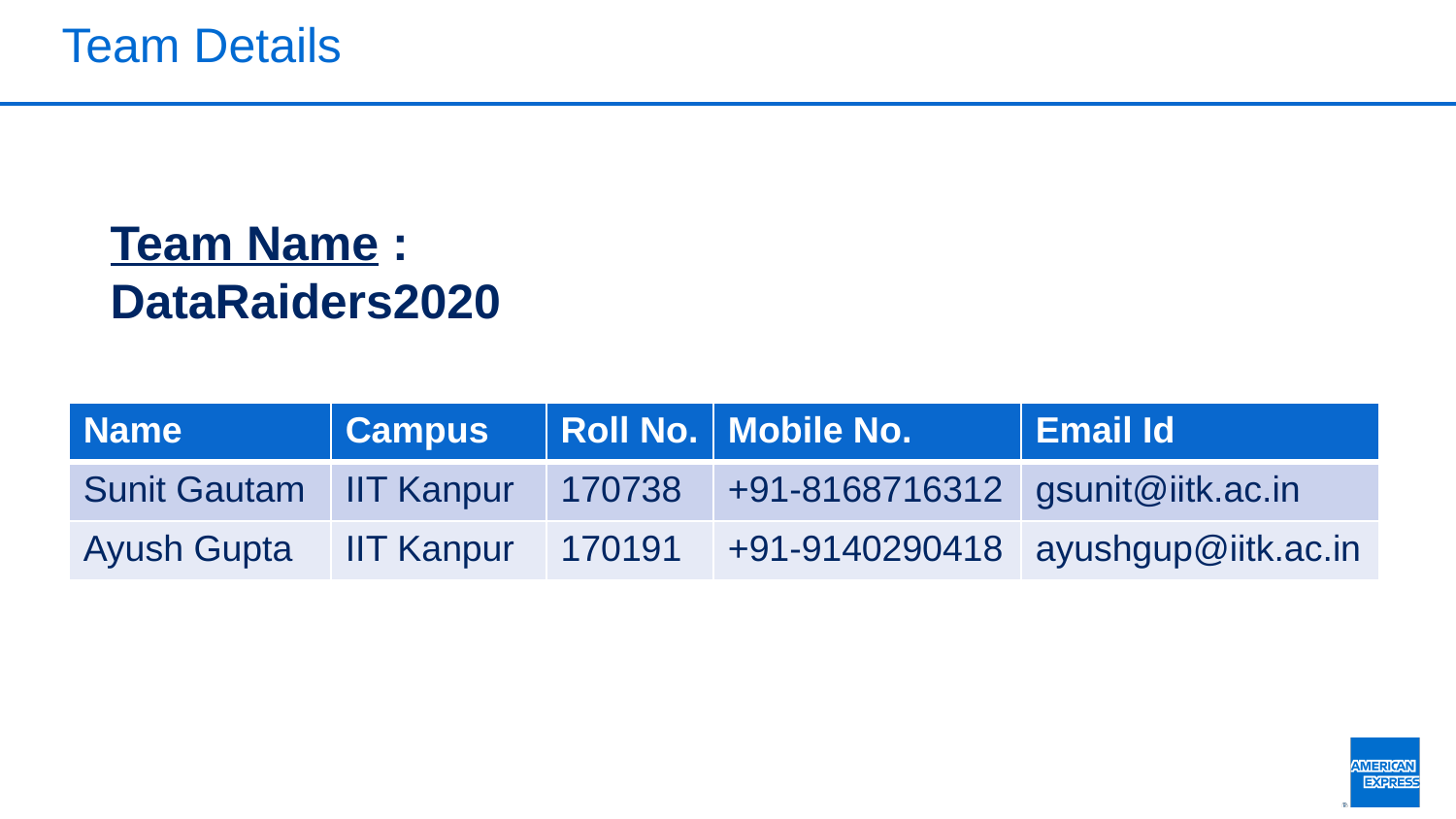

# Team Details
Team Name :
DataRaiders2020
| Name | Campus | Roll No. | Mobile No. | Email Id |
| --- | --- | --- | --- | --- |
| Sunit Gautam | IIT Kanpur | 170738 | +91-8168716312 | gsunit@iitk.ac.in |
| Ayush Gupta | IIT Kanpur | 170191 | +91-9140290418 | ayushgup@iitk.ac.in |